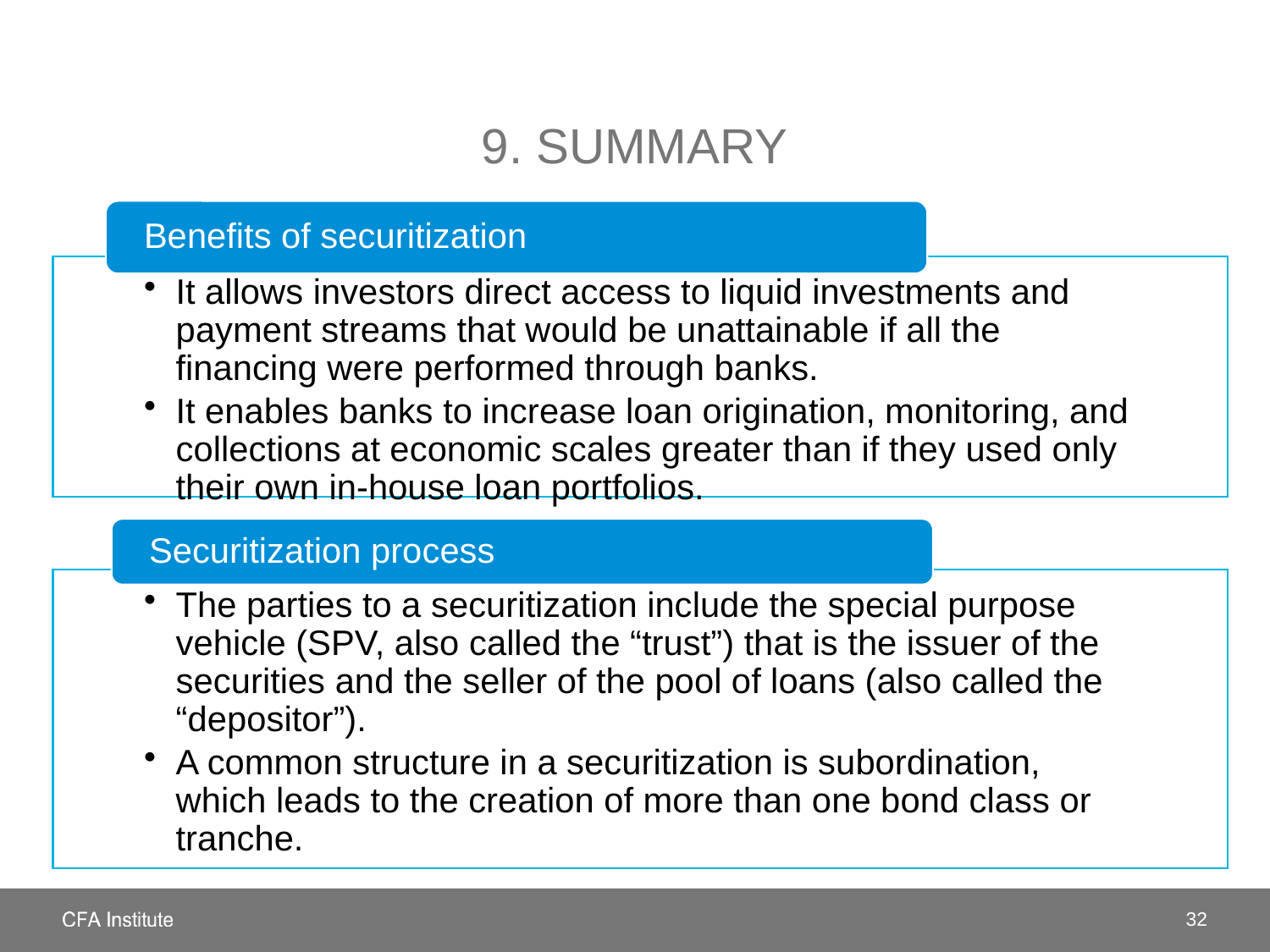

# 9. SUMMARY
It allows investors direct access to liquid investments and payment streams that would be unattainable if all the financing were performed through banks.
It enables banks to increase loan origination, monitoring, and collections at economic scales greater than if they used only their own in-house loan portfolios.
Benefits of securitization
The parties to a securitization include the special purpose vehicle (SPV, also called the “trust”) that is the issuer of the securities and the seller of the pool of loans (also called the “depositor”).
A common structure in a securitization is subordination, which leads to the creation of more than one bond class or tranche.
Securitization process
32